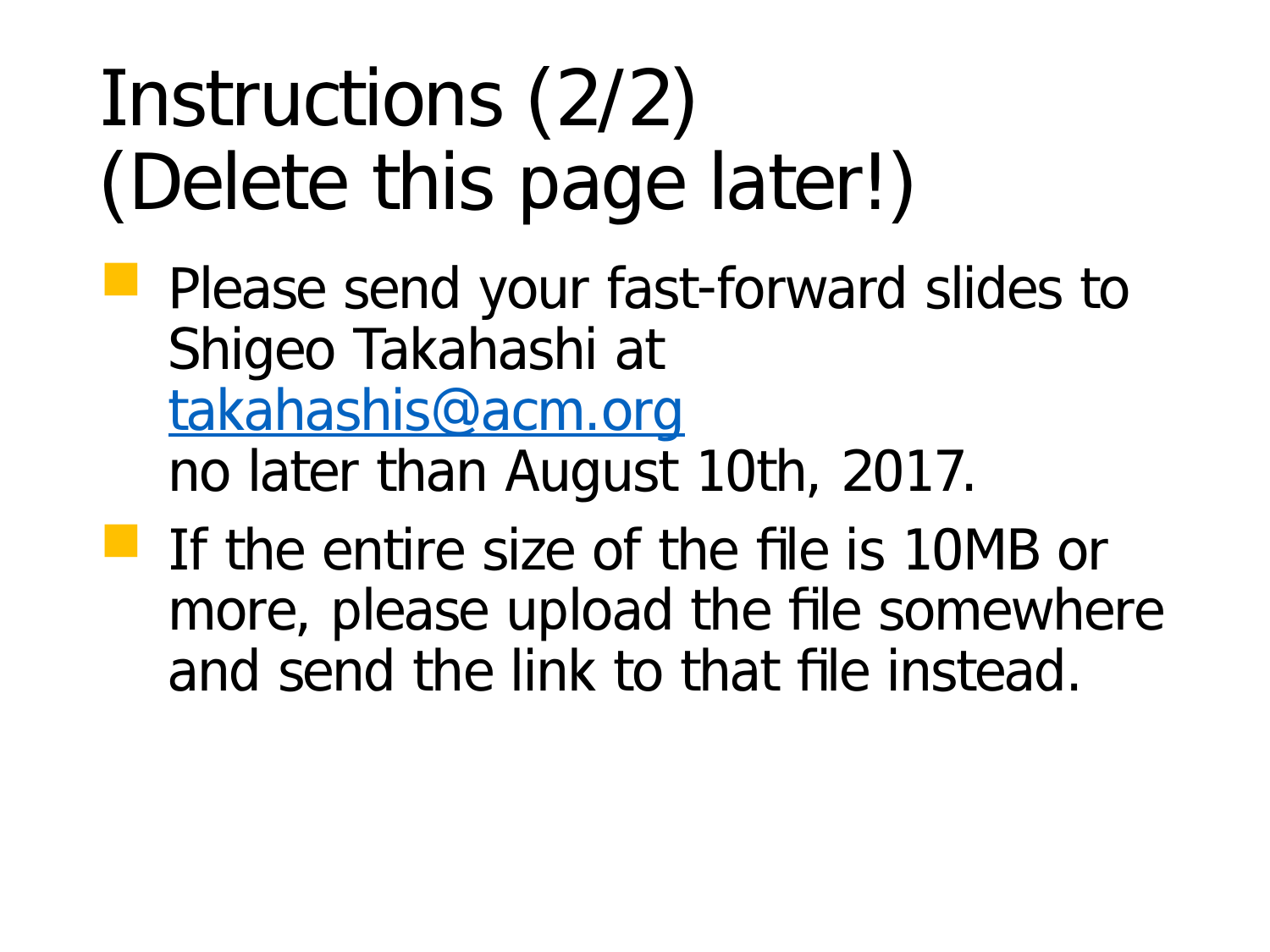

# Instructions (2/2) (Delete this page later!)
Please send your fast-forward slides to Shigeo Takahashi at
takahashis@acm.org
no later than August 10th, 2017.
If the entire size of the file is 10MB or more, please upload the file somewhere and send the link to that file instead.